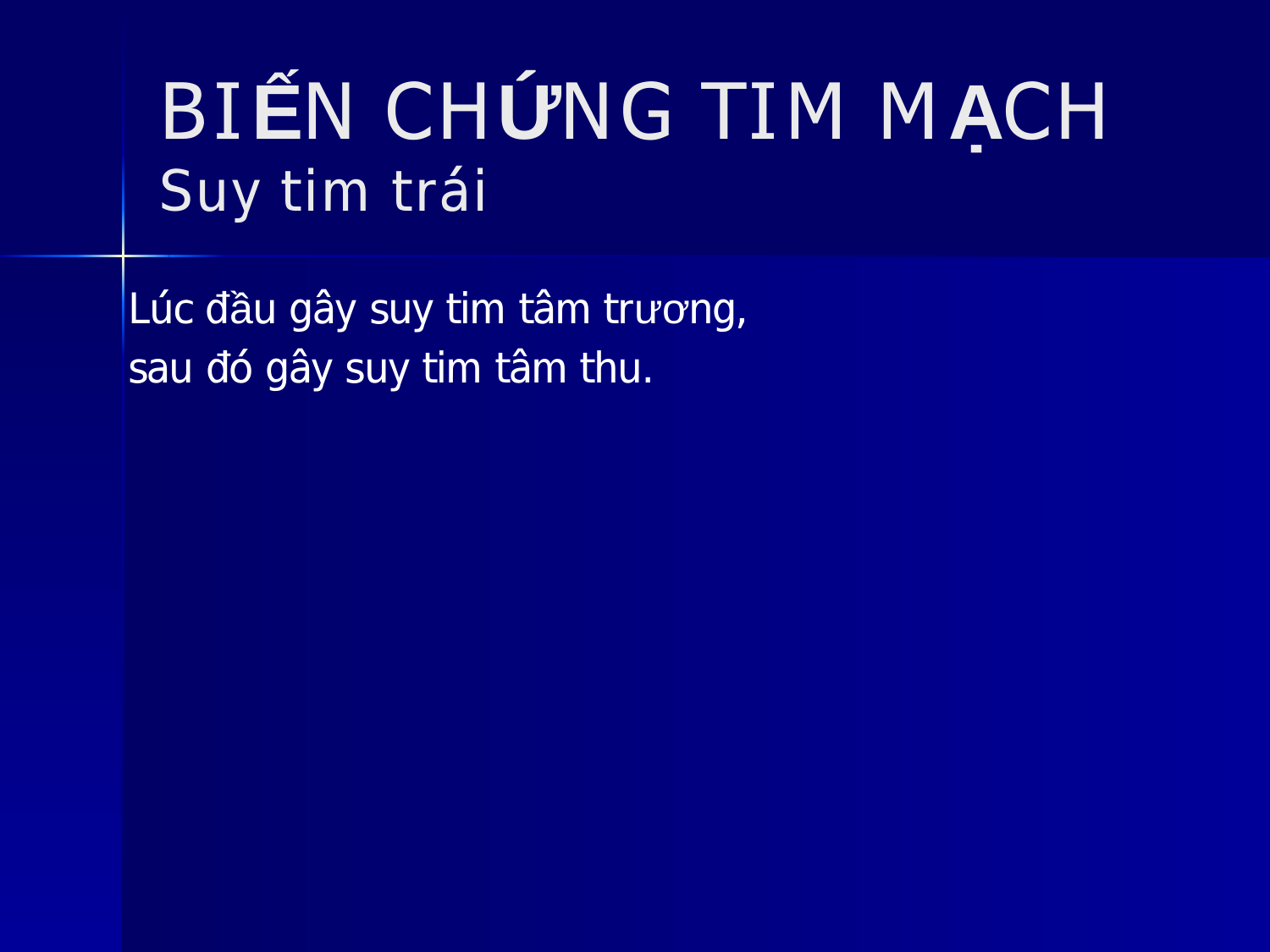

BIẾN CHỨNG TIM MẠCH
Suy tim trái
Lúc đầu gây suy tim tâm trương,
sau đó gây suy tim tâm thu.